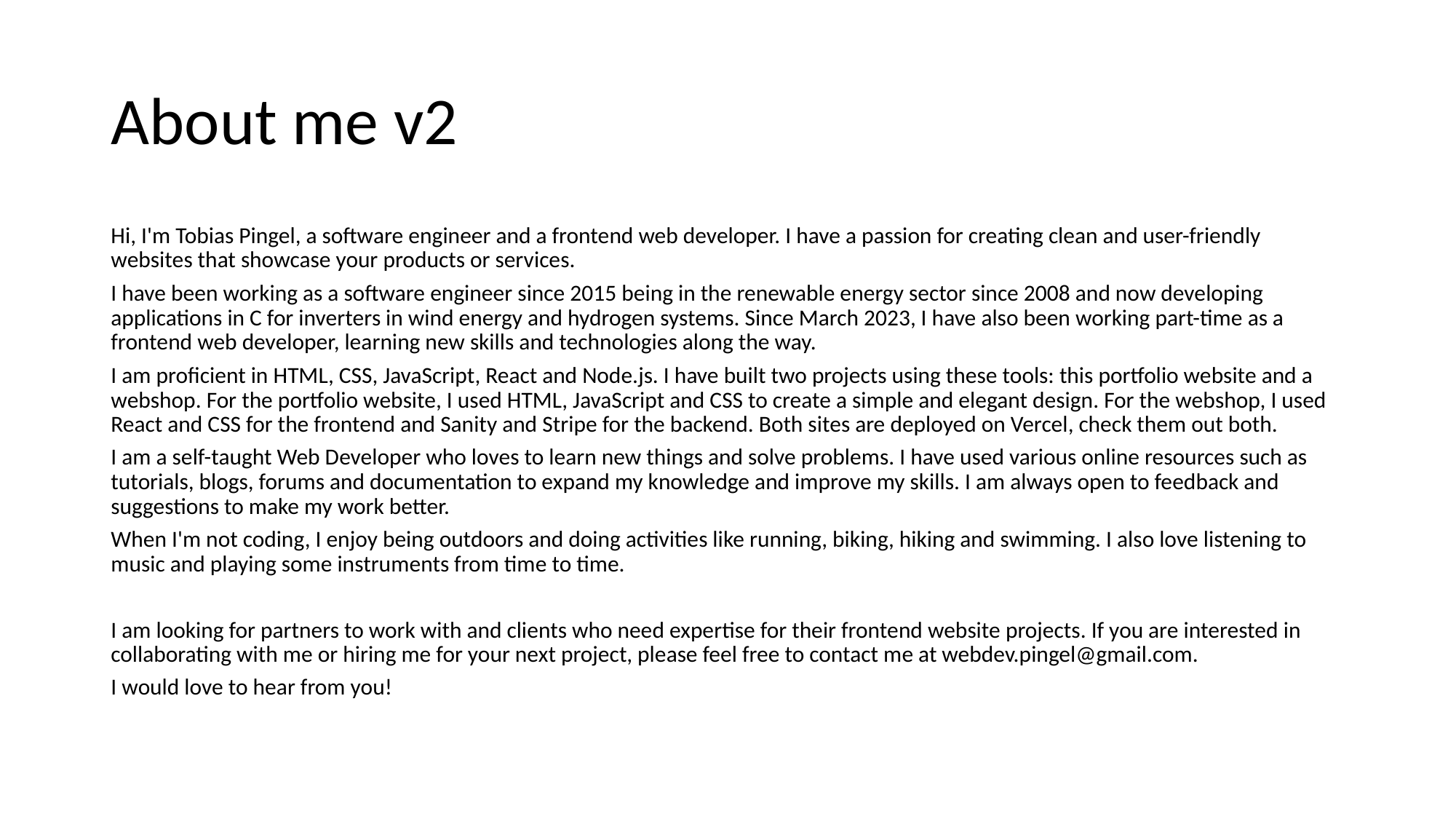

# About me v2
Hi, I'm Tobias Pingel, a software engineer and a frontend web developer. I have a passion for creating clean and user-friendly websites that showcase your products or services.
I have been working as a software engineer since 2015 being in the renewable energy sector since 2008 and now developing applications in C for inverters in wind energy and hydrogen systems. Since March 2023, I have also been working part-time as a frontend web developer, learning new skills and technologies along the way.
I am proficient in HTML, CSS, JavaScript, React and Node.js. I have built two projects using these tools: this portfolio website and a webshop. For the portfolio website, I used HTML, JavaScript and CSS to create a simple and elegant design. For the webshop, I used React and CSS for the frontend and Sanity and Stripe for the backend. Both sites are deployed on Vercel, check them out both.
I am a self-taught Web Developer who loves to learn new things and solve problems. I have used various online resources such as tutorials, blogs, forums and documentation to expand my knowledge and improve my skills. I am always open to feedback and suggestions to make my work better.
When I'm not coding, I enjoy being outdoors and doing activities like running, biking, hiking and swimming. I also love listening to music and playing some instruments from time to time.

I am looking for partners to work with and clients who need expertise for their frontend website projects. If you are interested in collaborating with me or hiring me for your next project, please feel free to contact me at webdev.pingel@gmail.com.
I would love to hear from you!